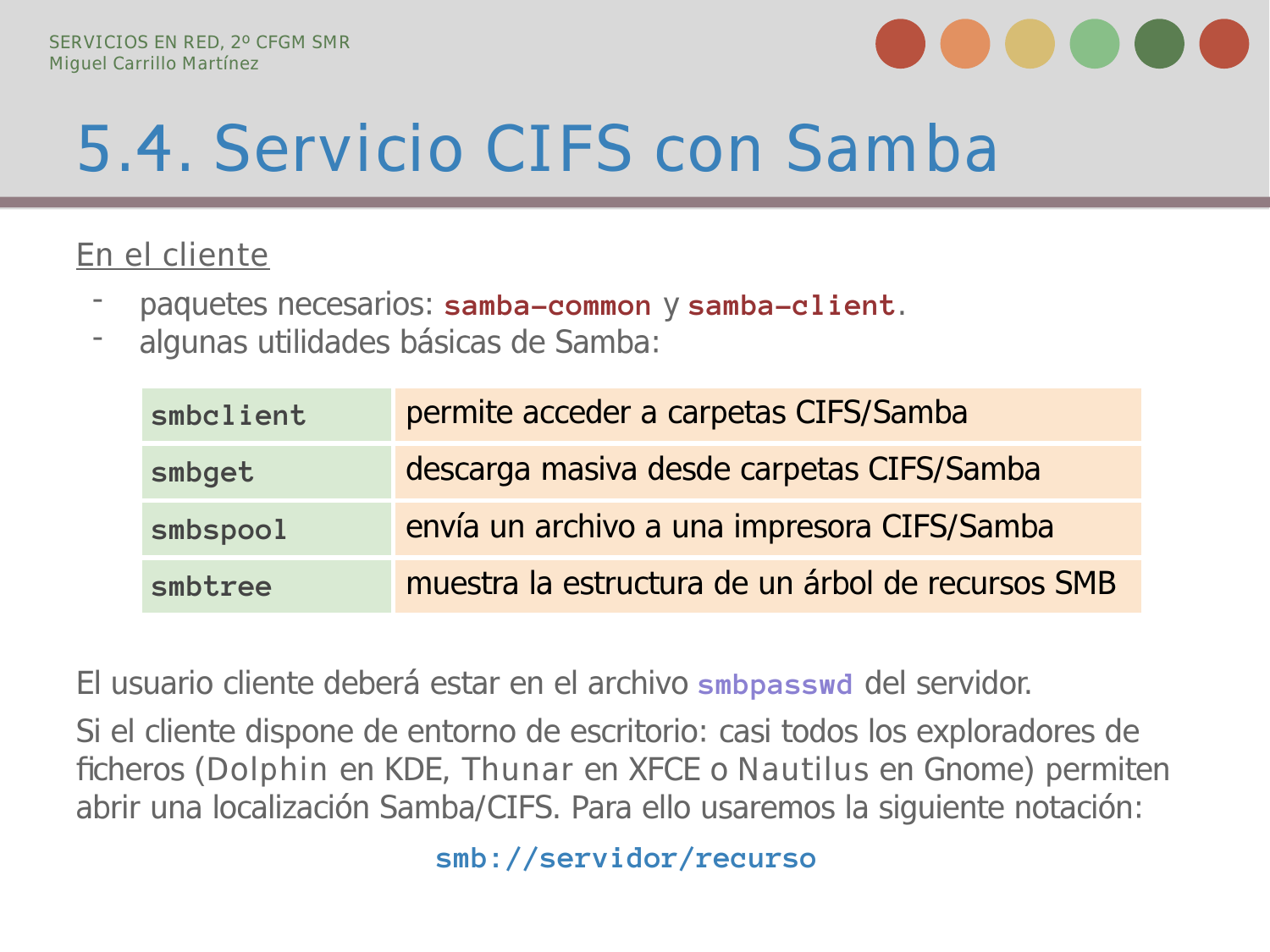

SERVICIOS EN RED, 2º CFGM SMR
Miguel Carrillo Martínez

# 5.4. Servicio CIFS con Samba

En el cliente
paquetes necesarios: samba-common y samba-client.
algunas utilidades básicas de Samba:

El usuario cliente deberá estar en el archivo smbpasswd del servidor.
Si el cliente dispone de entorno de escritorio: casi todos los exploradores de ficheros (Dolphin en KDE, Thunar en XFCE o Nautilus en Gnome) permiten abrir una localización Samba/CIFS. Para ello usaremos la siguiente notación:
smb://servidor/recurso
| smbclient | permite acceder a carpetas CIFS/Samba |
| --- | --- |
| smbget | descarga masiva desde carpetas CIFS/Samba |
| smbspool | envía un archivo a una impresora CIFS/Samba |
| smbtree | muestra la estructura de un árbol de recursos SMB |